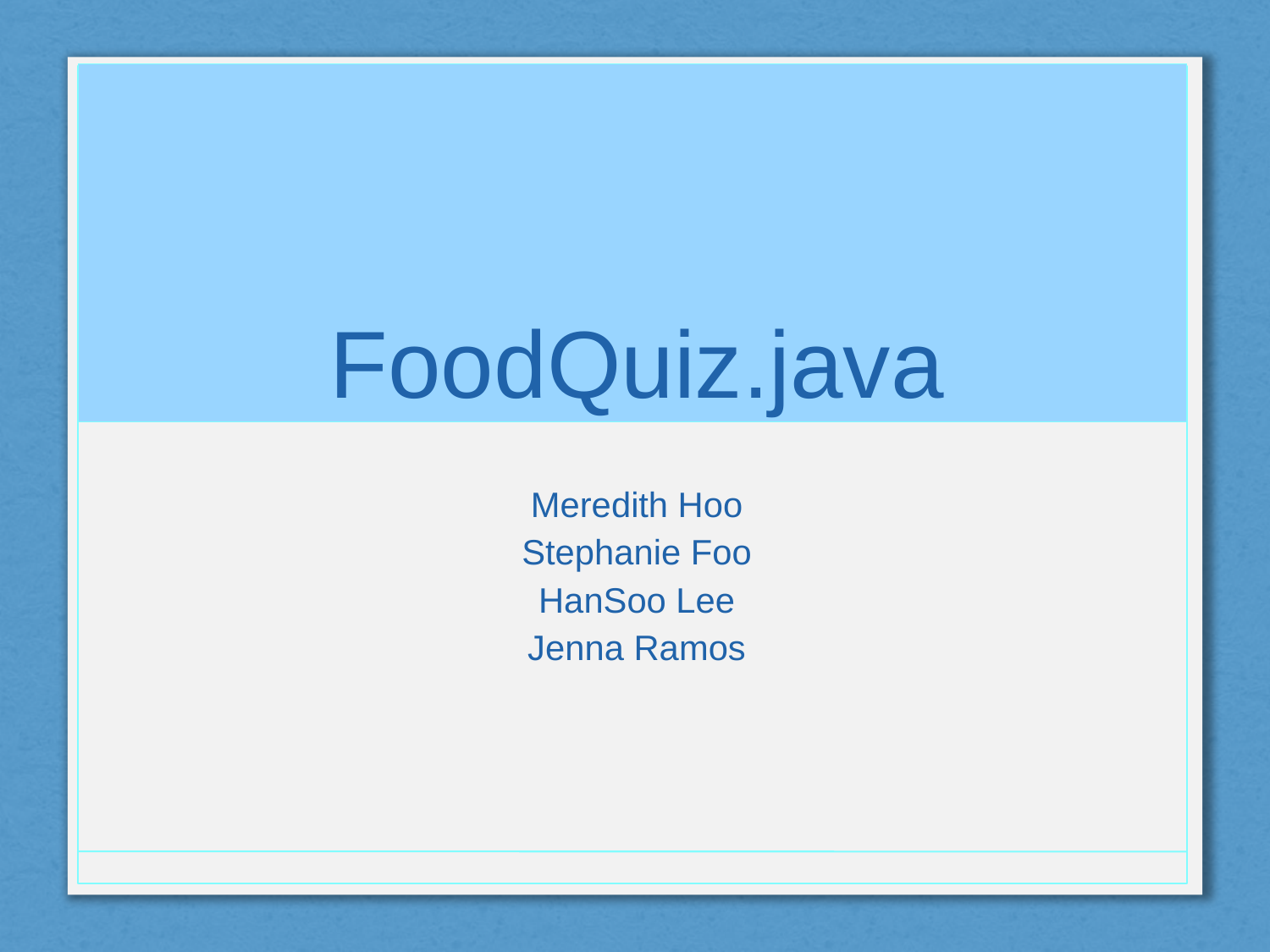

# FoodQuiz.java
Meredith Hoo
Stephanie Foo
HanSoo Lee
Jenna Ramos